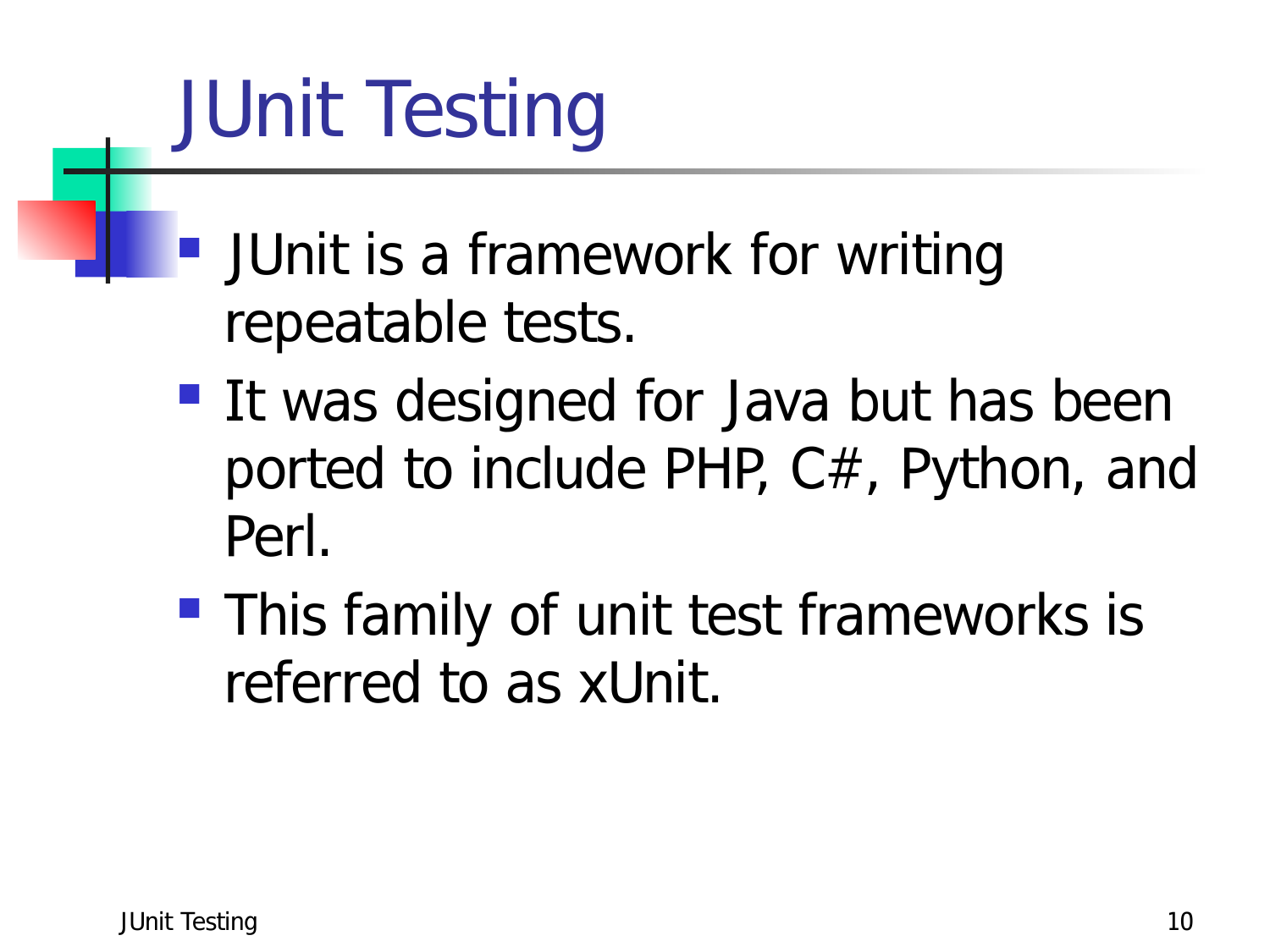

# JUnit Testing
JUnit is a framework for writing repeatable tests.
It was designed for Java but has been ported to include PHP, C#, Python, and Perl.
This family of unit test frameworks is referred to as xUnit.
JUnit Testing
10